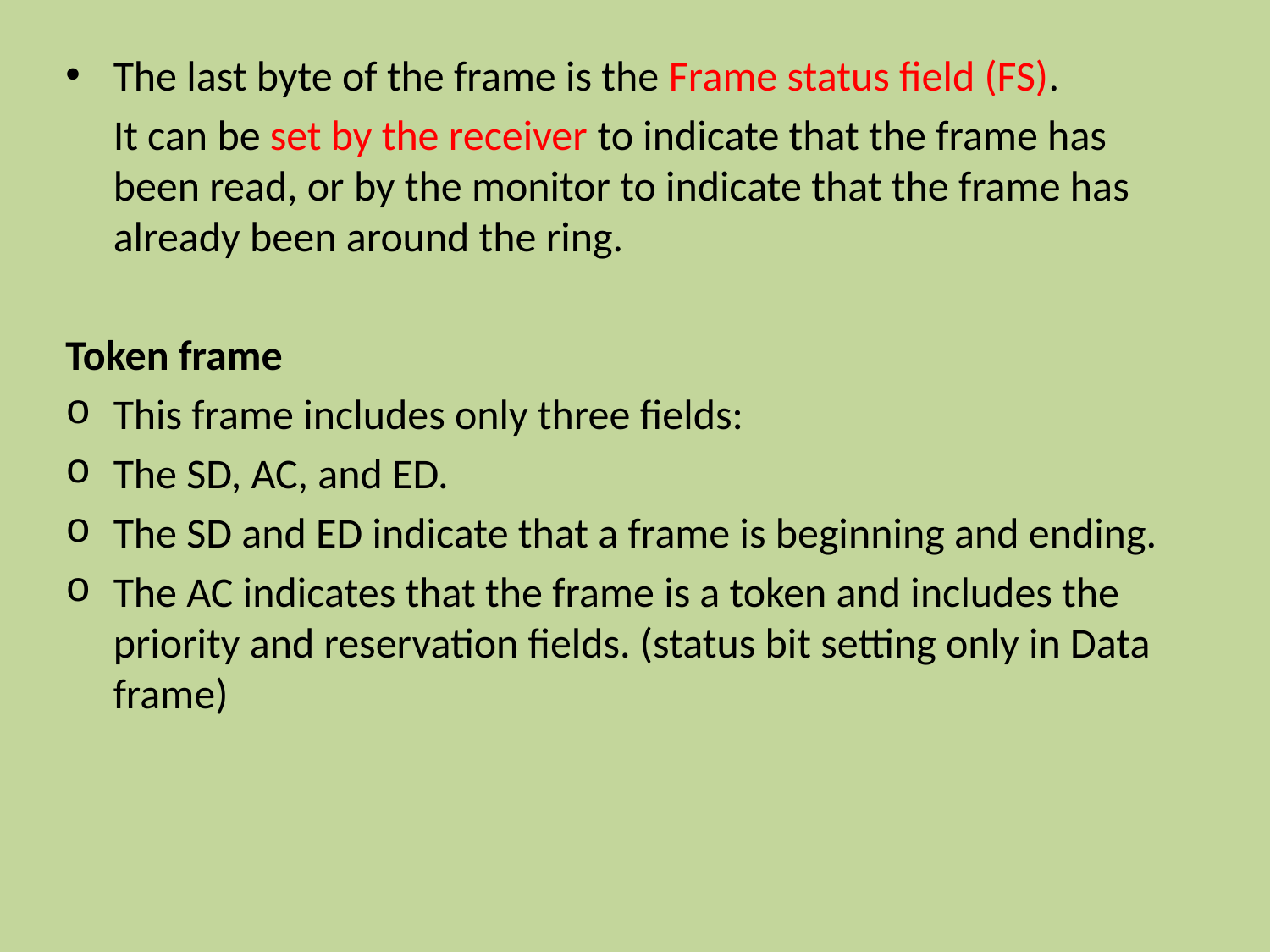

The last byte of the frame is the Frame status field (FS).
     It can be set by the receiver to indicate that the frame has been read, or by the monitor to indicate that the frame has already been around the ring.

Token frame
This frame includes only three fields:
The SD, AC, and ED.
The SD and ED indicate that a frame is beginning and ending.
The AC indicates that the frame is a token and includes the priority and reservation fields. (status bit setting only in Data frame)